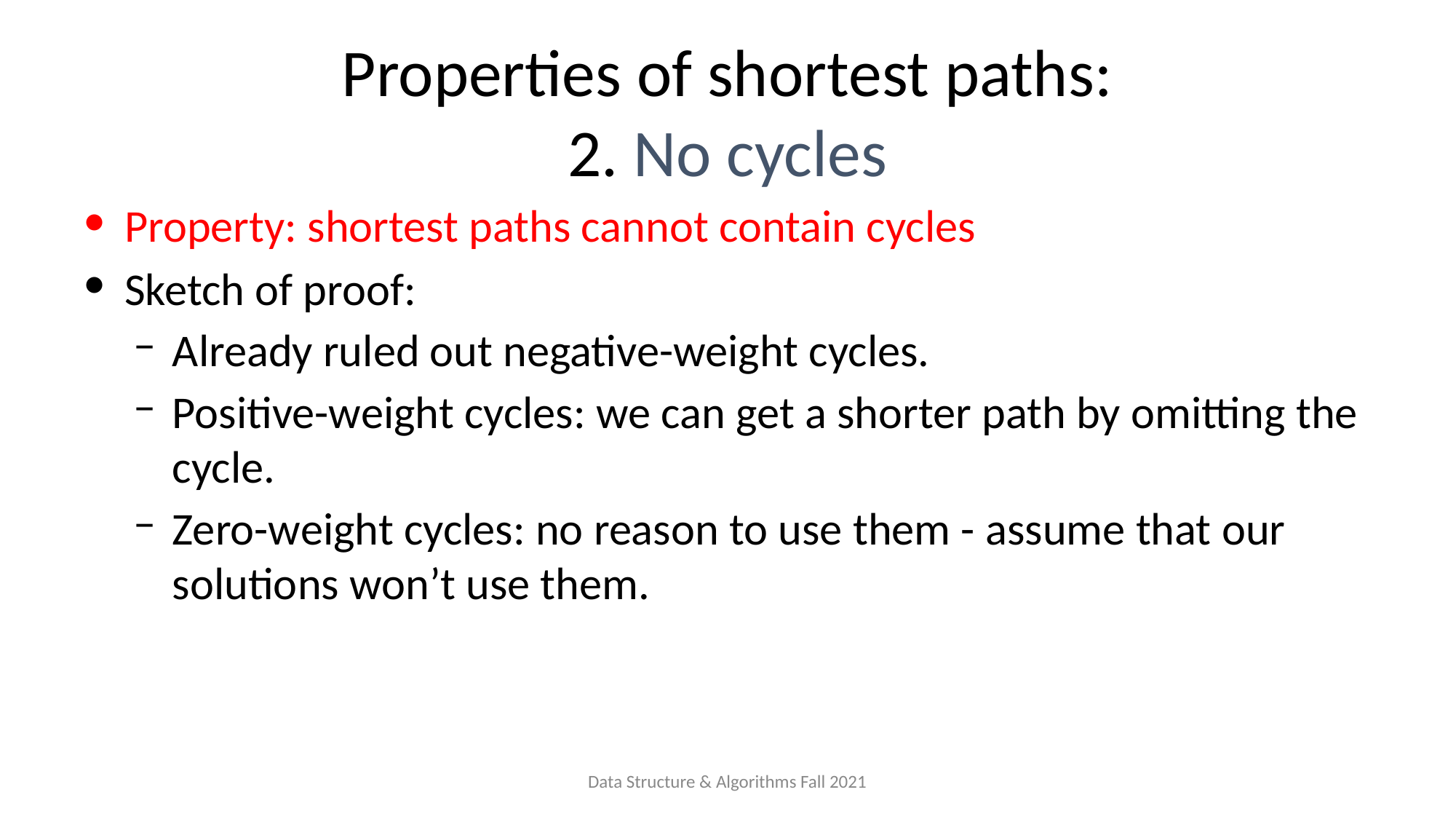

# Properties of shortest paths: 2. No cycles
Property: shortest paths cannot contain cycles
Sketch of proof:
Already ruled out negative-weight cycles.
Positive-weight cycles: we can get a shorter path by omitting the cycle.
Zero-weight cycles: no reason to use them - assume that our solutions won’t use them.
Data Structure & Algorithms Fall 2021